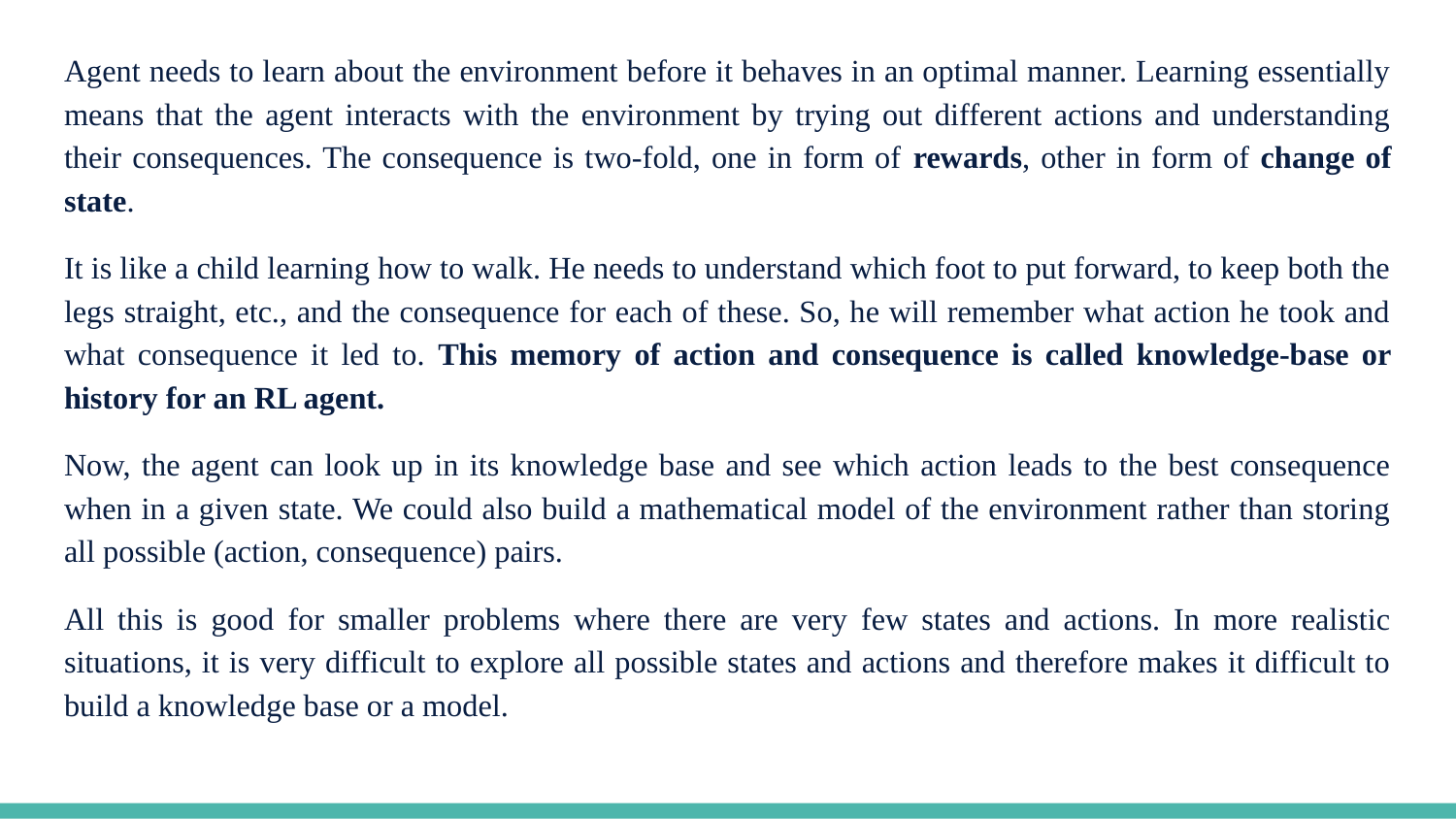

Agent needs to learn about the environment before it behaves in an optimal manner. Learning essentially means that the agent interacts with the environment by trying out different actions and understanding their consequences. The consequence is two-fold, one in form of rewards, other in form of change of state.
It is like a child learning how to walk. He needs to understand which foot to put forward, to keep both the legs straight, etc., and the consequence for each of these. So, he will remember what action he took and what consequence it led to. This memory of action and consequence is called knowledge-base or history for an RL agent.
Now, the agent can look up in its knowledge base and see which action leads to the best consequence when in a given state. We could also build a mathematical model of the environment rather than storing all possible (action, consequence) pairs.
All this is good for smaller problems where there are very few states and actions. In more realistic situations, it is very difficult to explore all possible states and actions and therefore makes it difficult to build a knowledge base or a model.